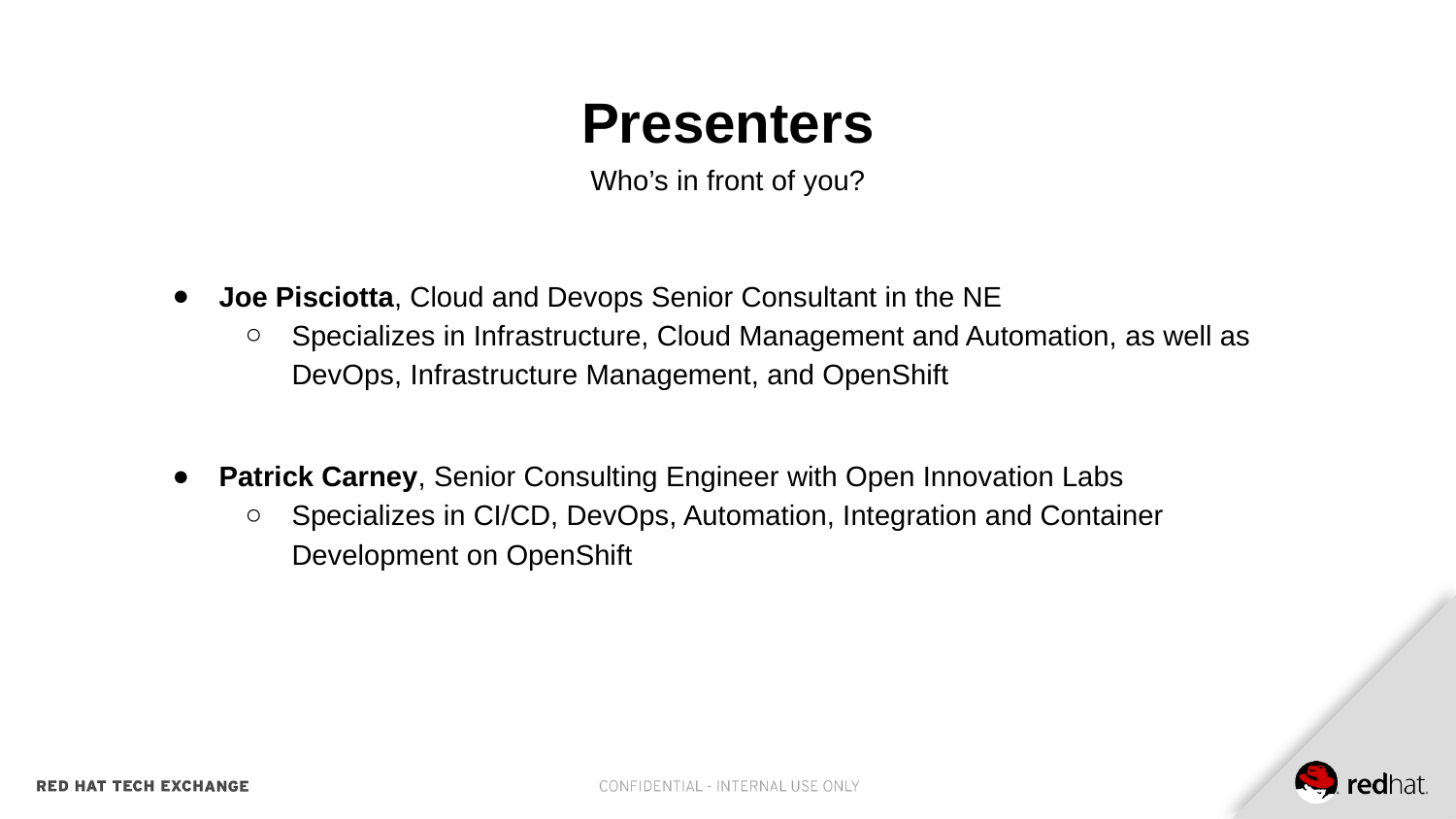

# Presenters
Who’s in front of you?
Joe Pisciotta, Cloud and Devops Senior Consultant in the NE
Specializes in Infrastructure, Cloud Management and Automation, as well as DevOps, Infrastructure Management, and OpenShift

Patrick Carney, Senior Consulting Engineer with Open Innovation Labs
Specializes in CI/CD, DevOps, Automation, Integration and Container Development on OpenShift